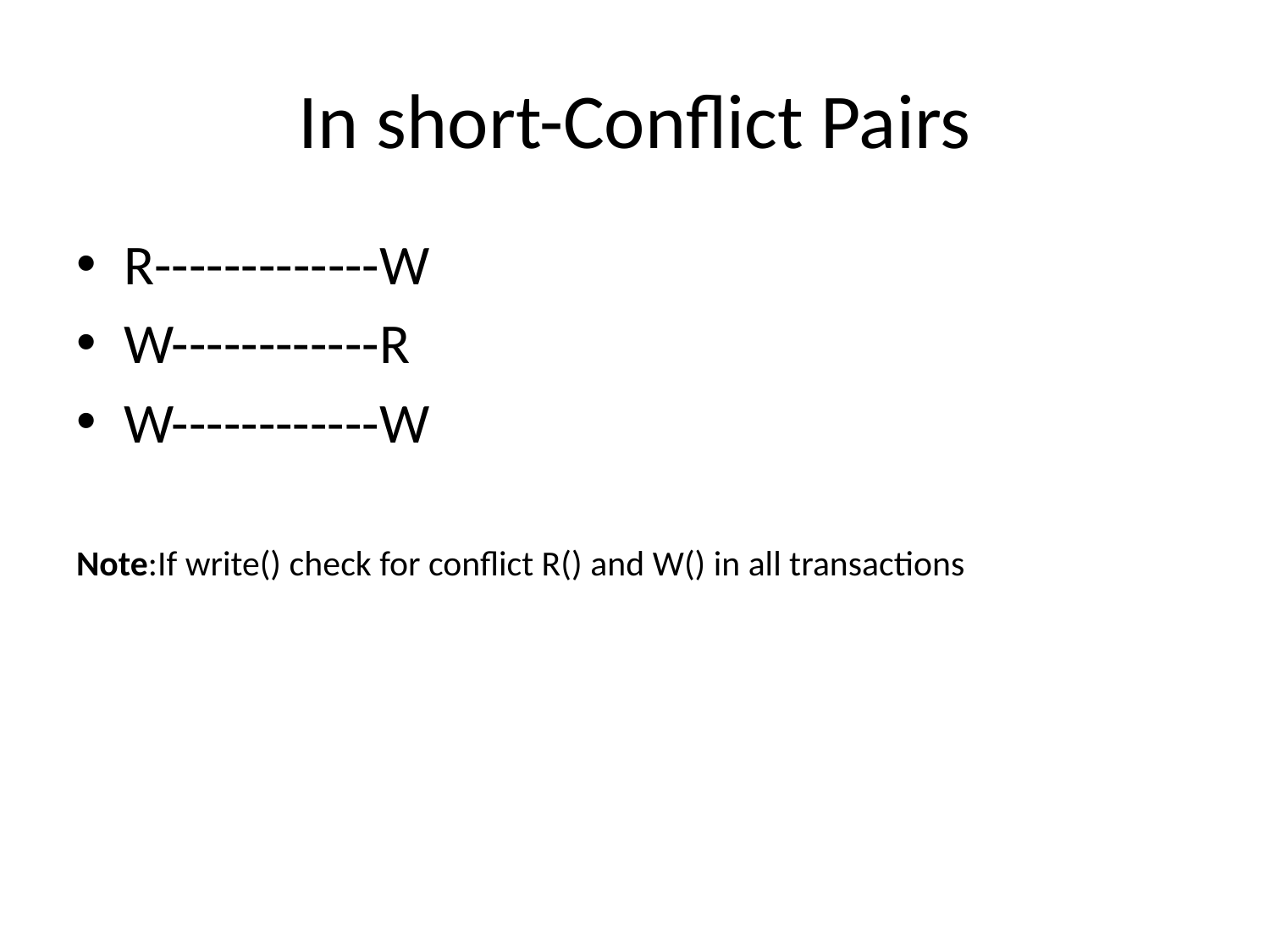

# In short-Conflict Pairs
R-------------W
W------------R
W------------W

Note:If write() check for conflict R() and W() in all transactions